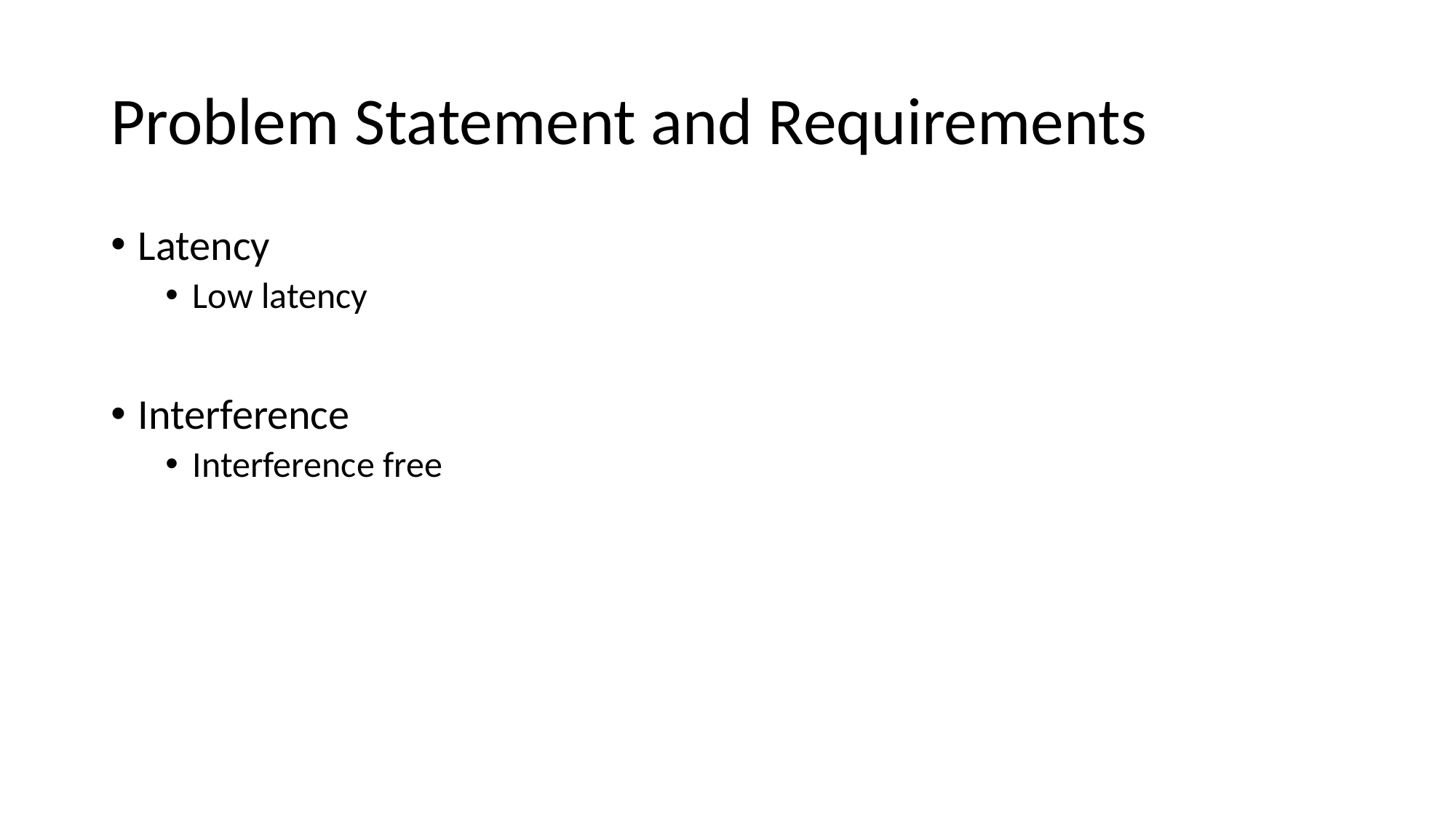

# Problem Statement and Requirements
Latency
Low latency

Interference
Interference free